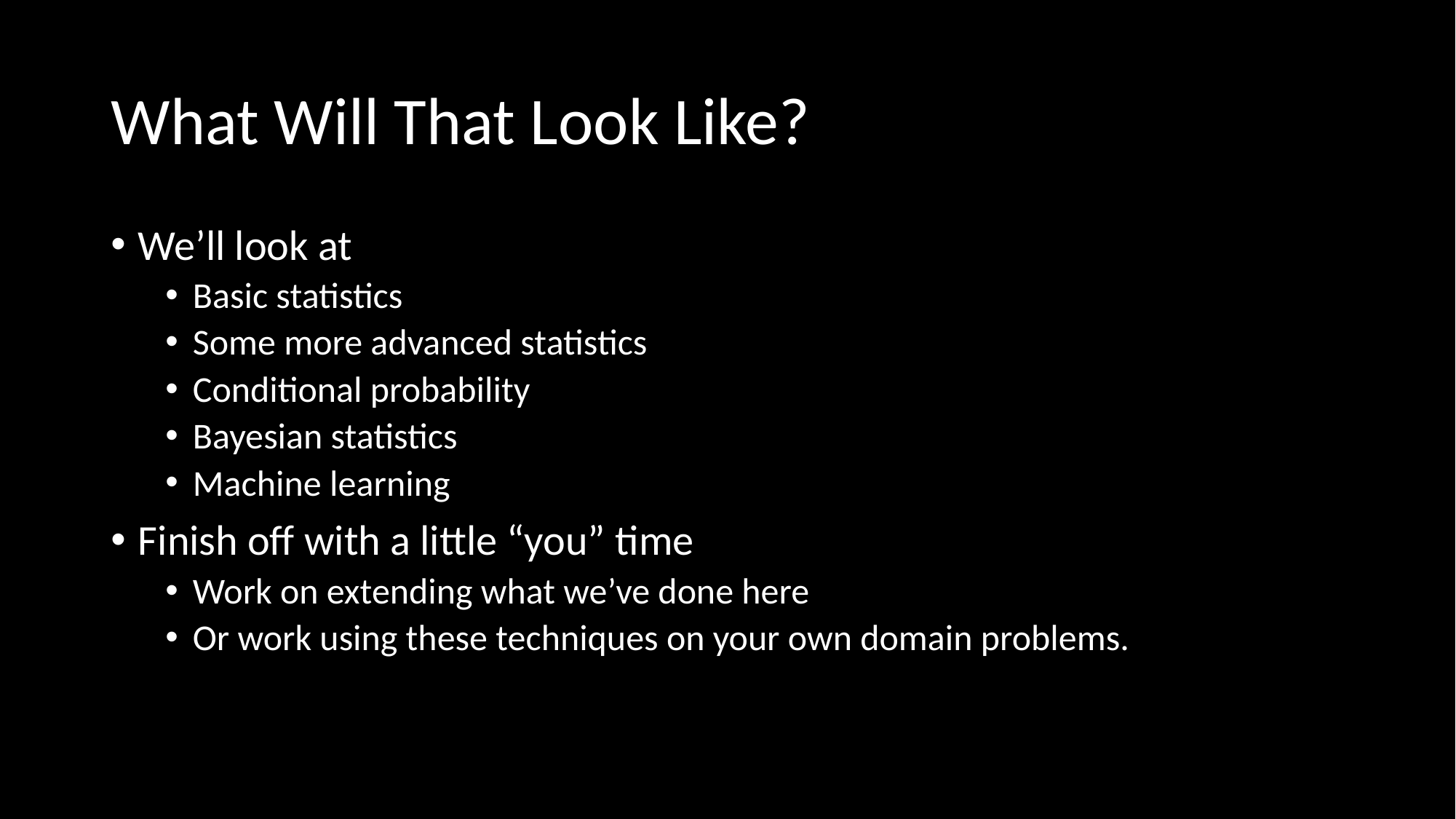

# What Will That Look Like?
We’ll look at
Basic statistics
Some more advanced statistics
Conditional probability
Bayesian statistics
Machine learning
Finish off with a little “you” time
Work on extending what we’ve done here
Or work using these techniques on your own domain problems.